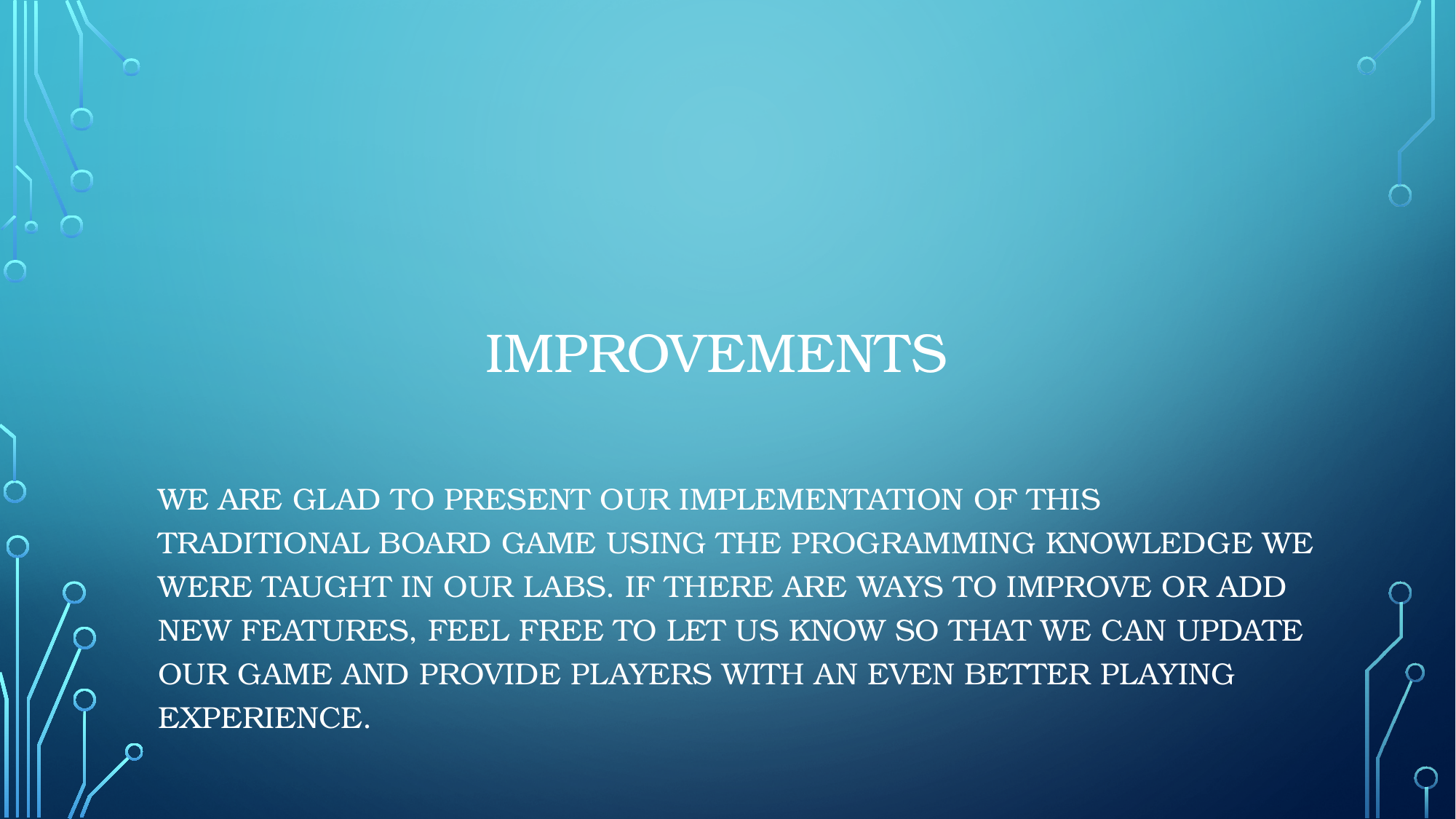

# Improvements
We are glad to present our implementation of this traditional board game using the programming knowledge we were taught in our labs. If there are ways to improve or add new features, feel free to let us know so that we can update our game and provide players with an even better playing experience.